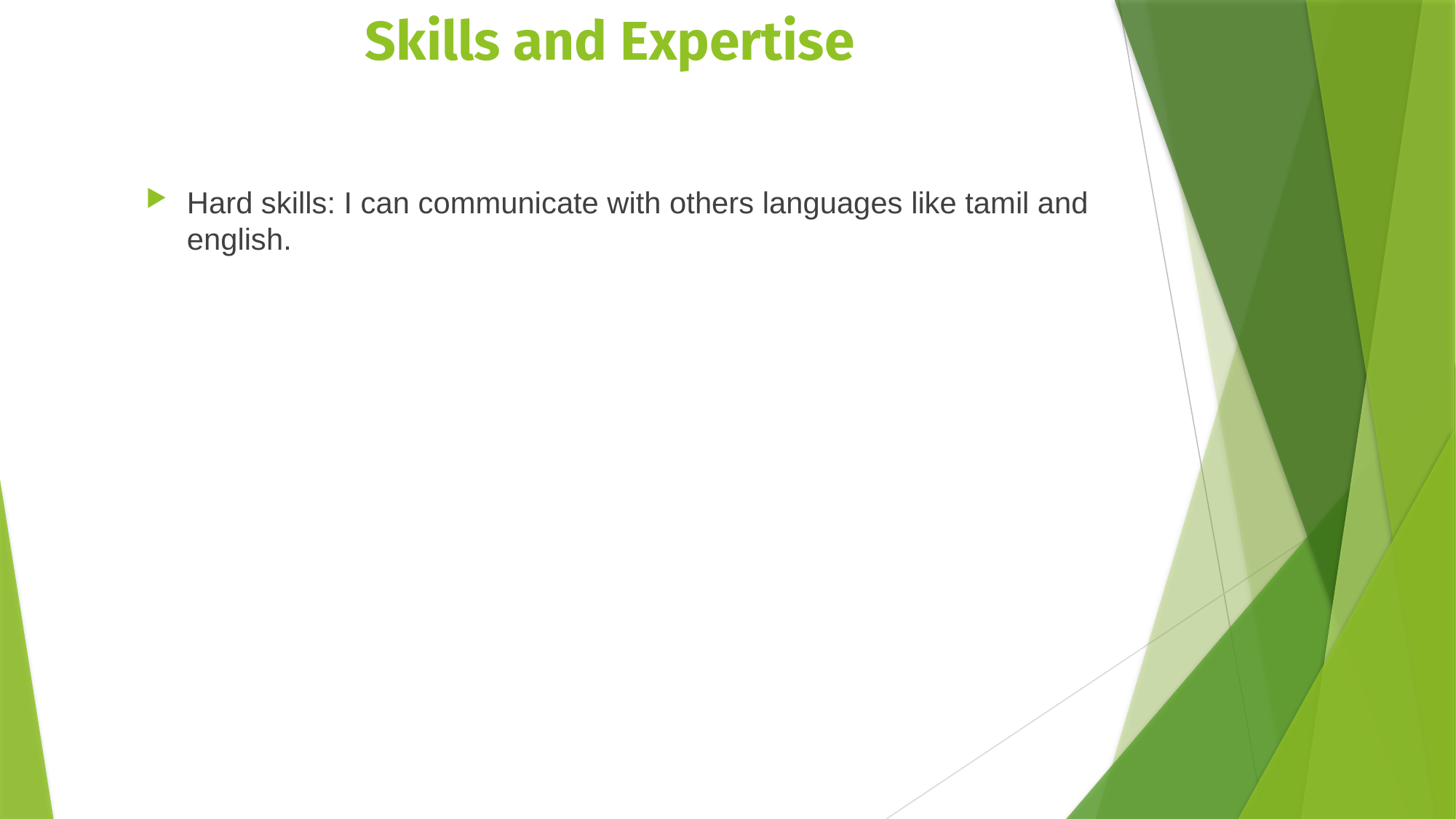

# Skills and Expertise
Hard skills: I can communicate with others languages like tamil and english.